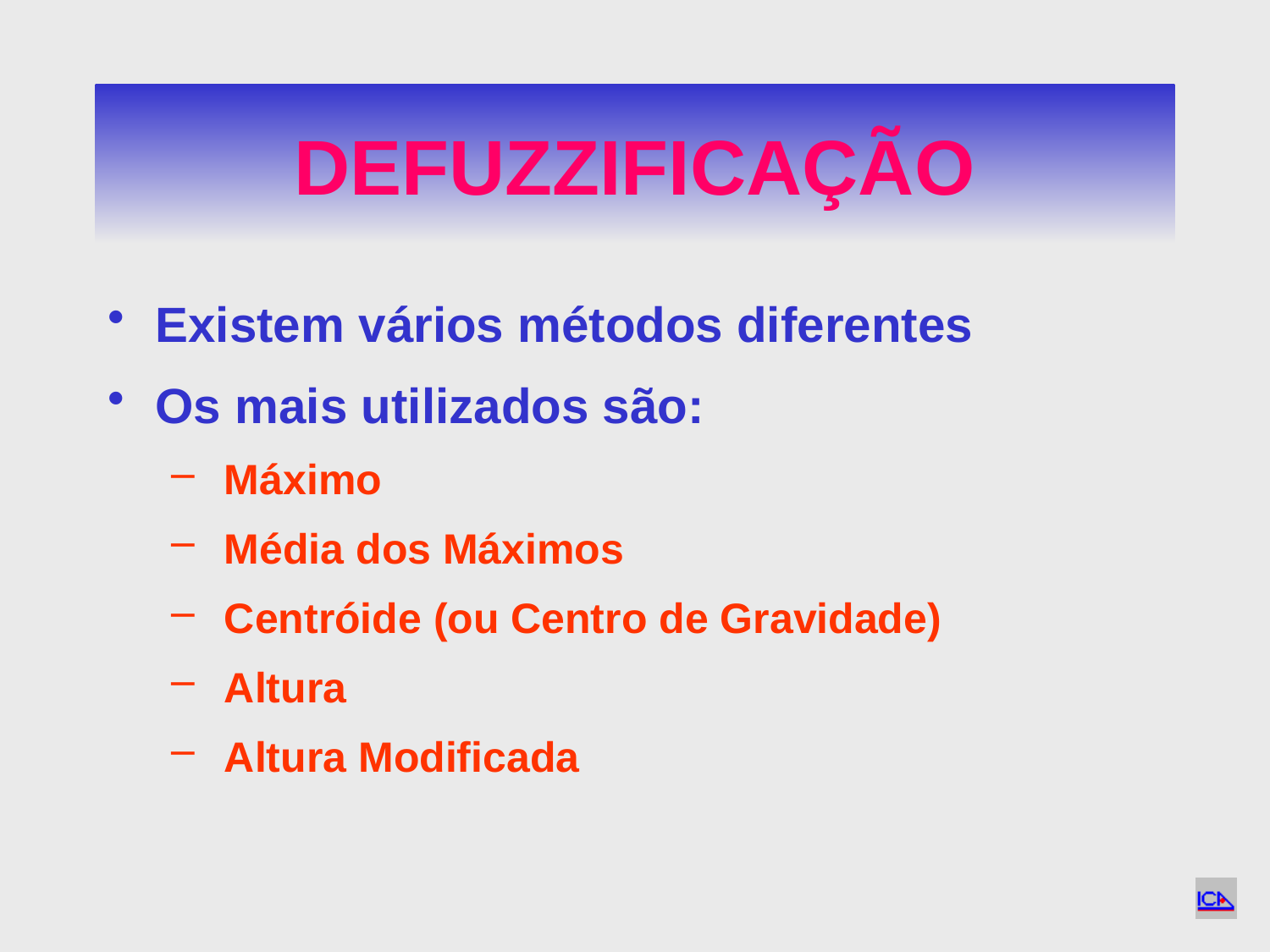

# DEFUZZIFICAÇÃO
Existem vários métodos diferentes
Os mais utilizados são:
Máximo
Média dos Máximos
Centróide (ou Centro de Gravidade)
Altura
Altura Modificada